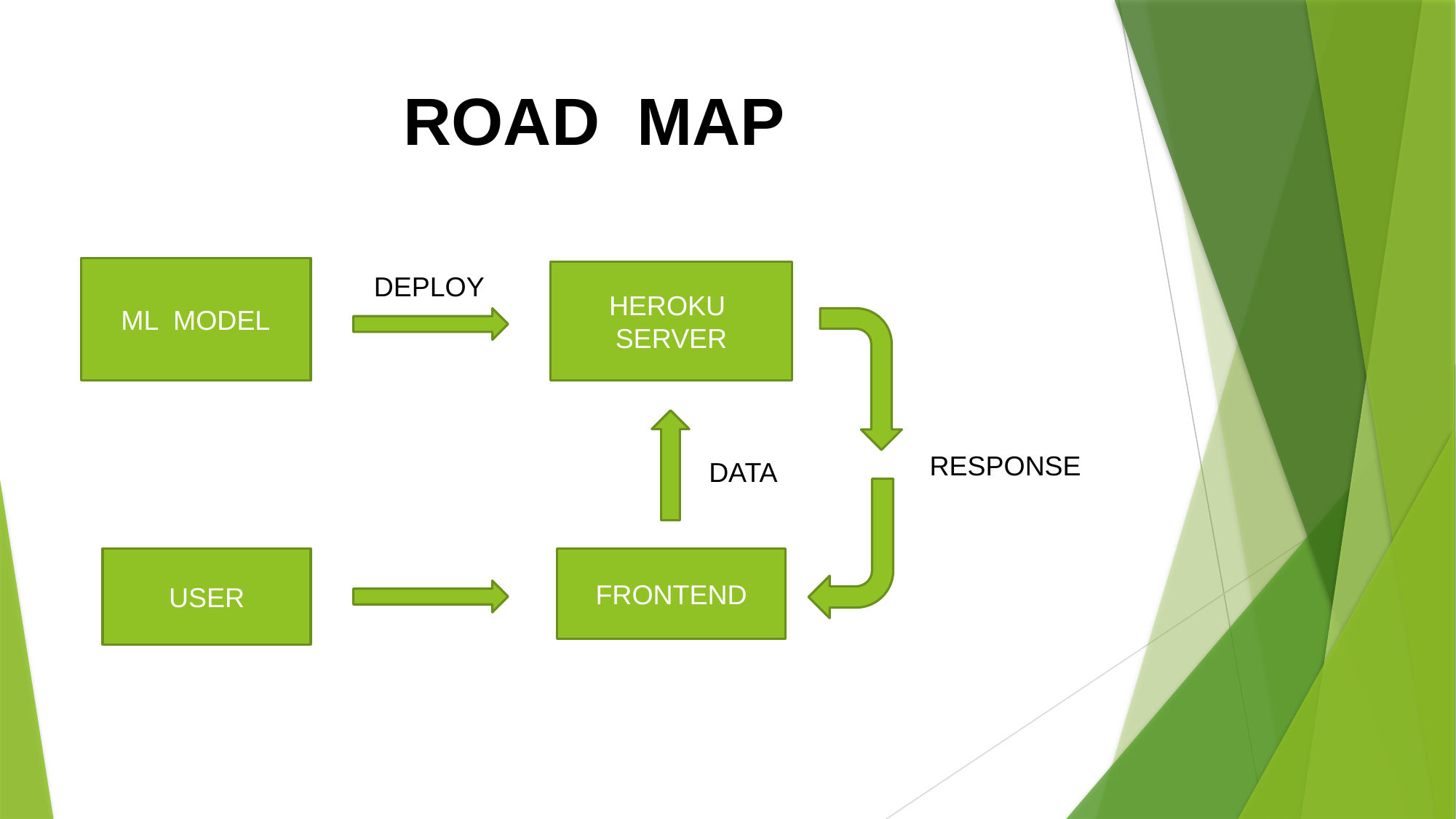

# ROAD  MAP
ML  MODEL
HEROKU  SERVER
 DEPLOY

RESPONSE

DATA

USER
FRONTEND